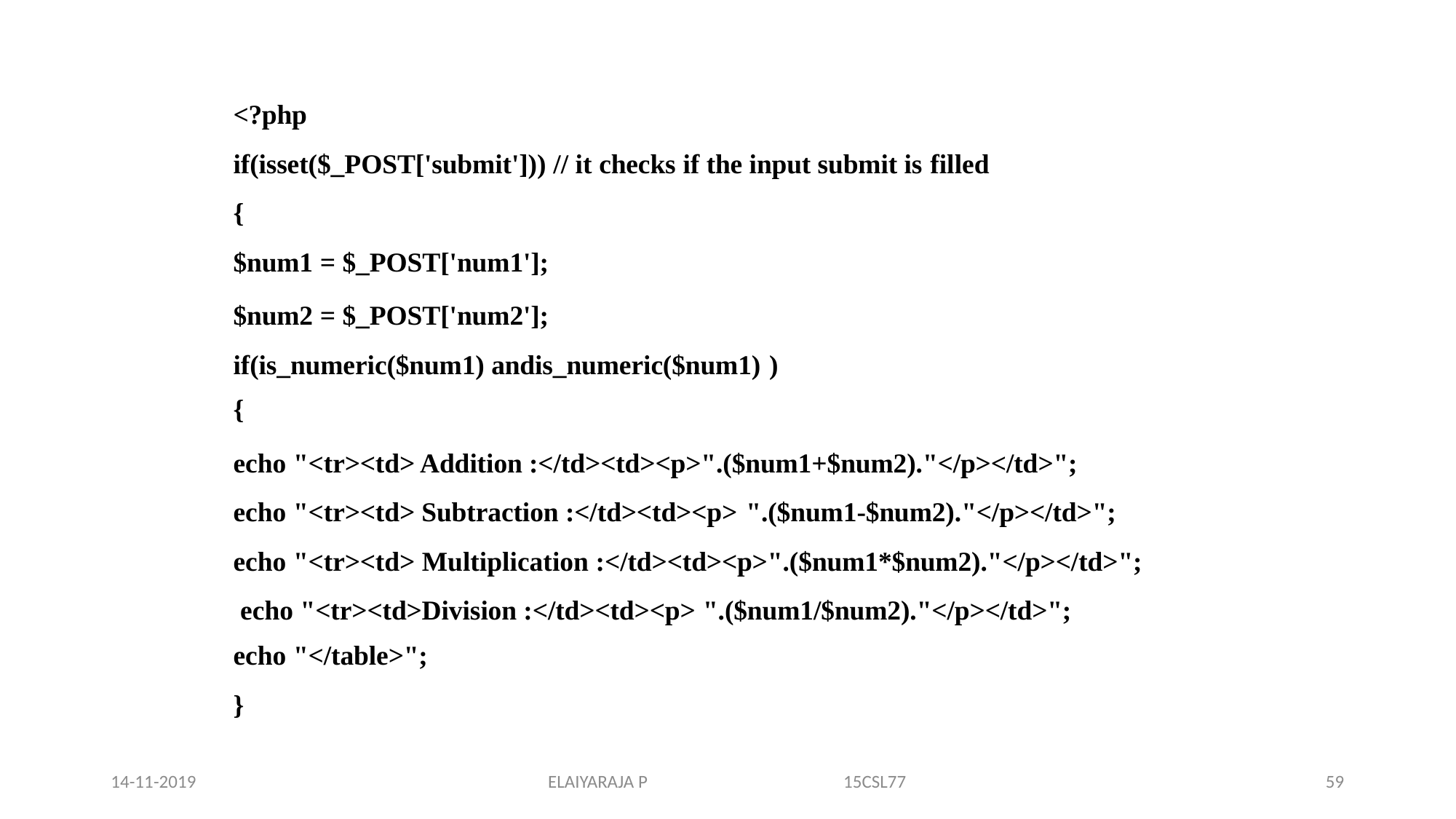

<?php
if(isset($_POST['submit'])) // it checks if the input submit is filled
{
$num1 = $_POST['num1'];
$num2 = $_POST['num2'];  if(is_numeric($num1) andis_numeric($num1) )
{
echo "<tr><td> Addition :</td><td><p>".($num1+$num2)."</p></td>";  echo "<tr><td> Subtraction :</td><td><p> ".($num1-$num2)."</p></td>";
echo "<tr><td> Multiplication :</td><td><p>".($num1*$num2)."</p></td>";  echo "<tr><td>Division :</td><td><p> ".($num1/$num2)."</p></td>";
echo "</table>";
}
14-11-2019
ELAIYARAJA P                                               15CSL77
59